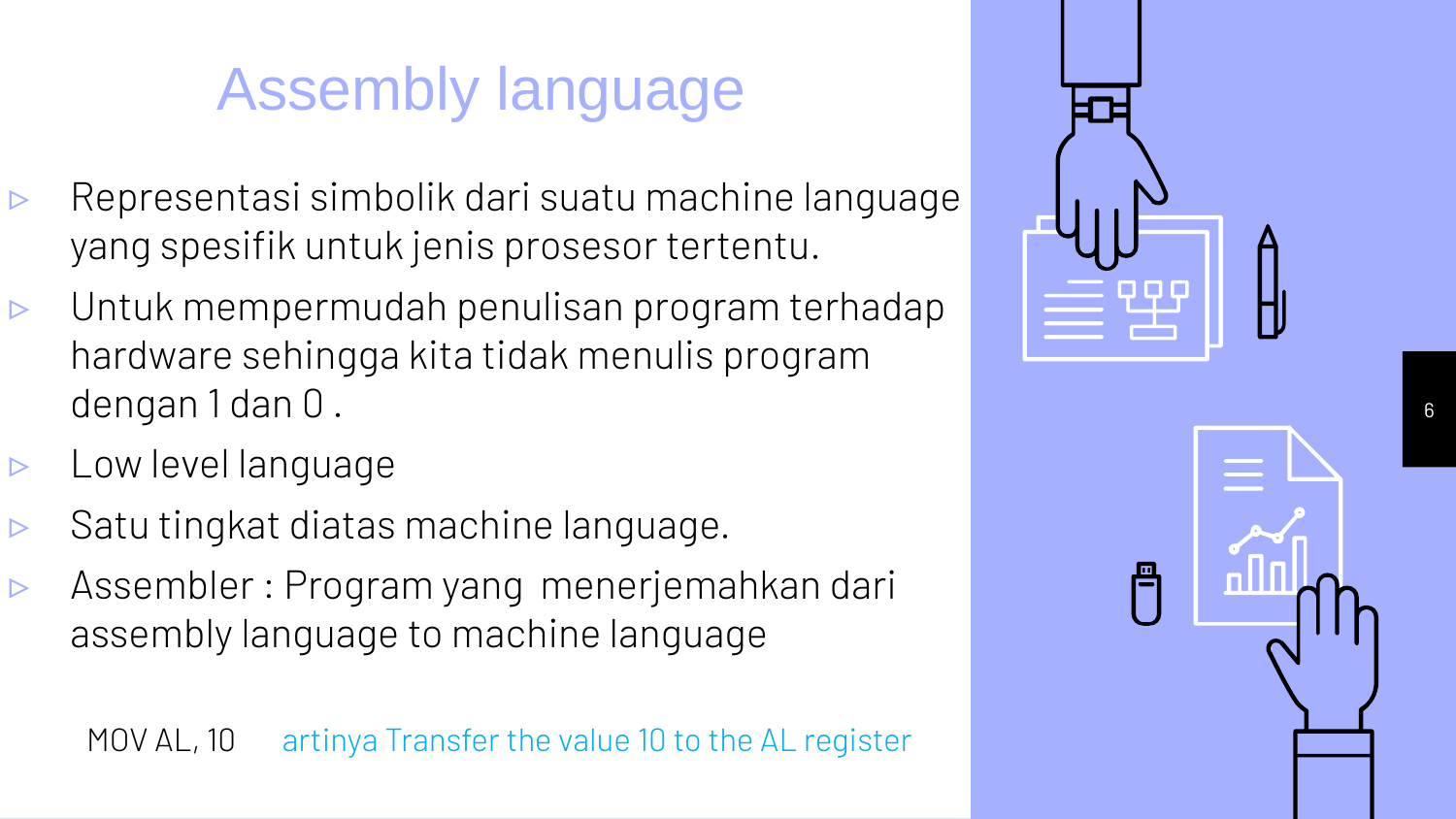

# Assembly language
Representasi simbolik dari suatu machine language yang spesifik untuk jenis prosesor tertentu.
Untuk mempermudah penulisan program terhadap hardware sehingga kita tidak menulis program dengan 1 dan 0 .
Low level language
Satu tingkat diatas machine language.
Assembler : Program yang  menerjemahkan dari assembly language to machine language

MOV AL, 10       artinya Transfer the value 10 to the AL register
6